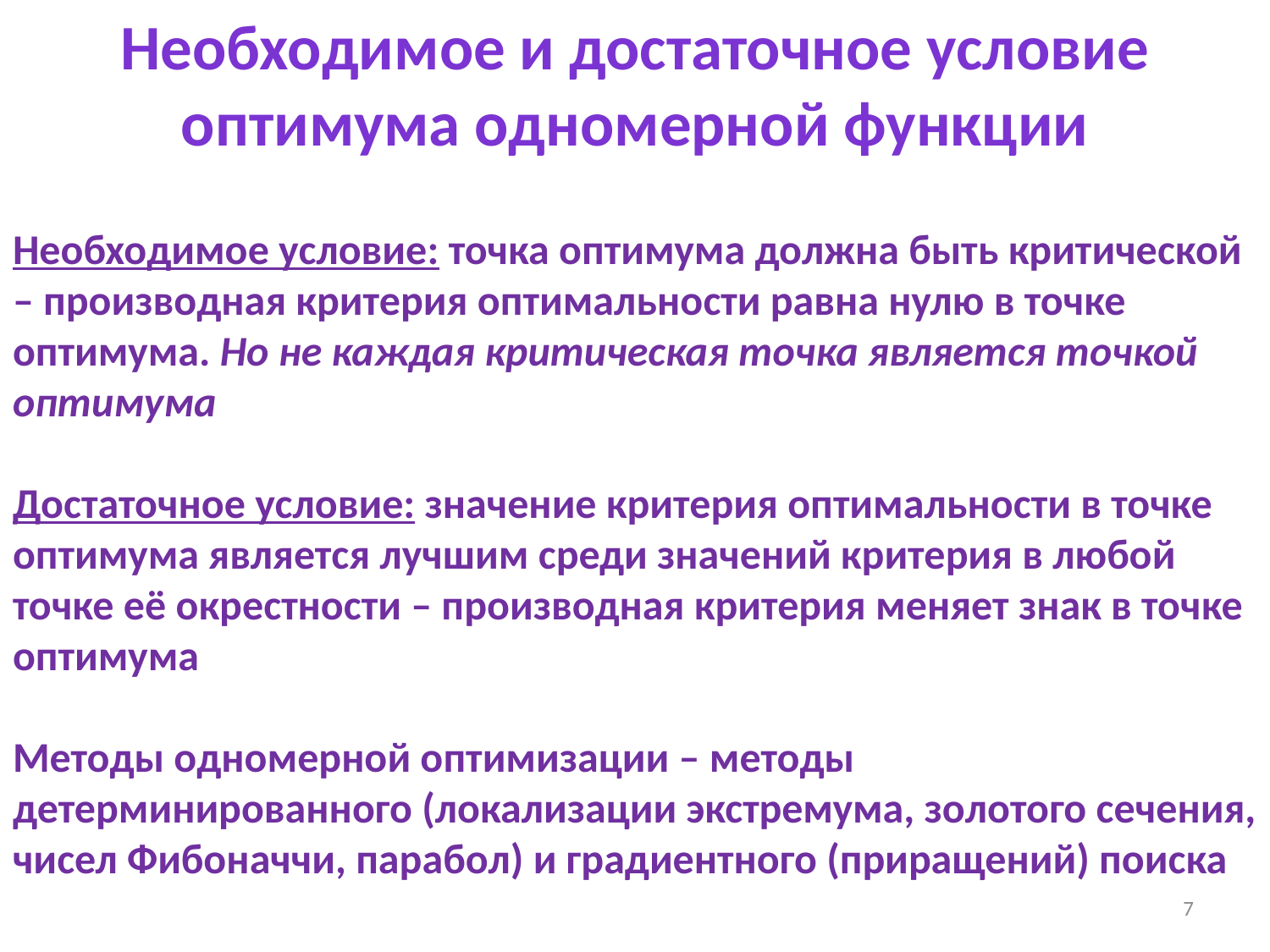

Необходимое и достаточное условие оптимума одномерной функции
Необходимое условие: точка оптимума должна быть критической – производная критерия оптимальности равна нулю в точке оптимума. Но не каждая критическая точка является точкой оптимума

Достаточное условие: значение критерия оптимальности в точке оптимума является лучшим среди значений критерия в любой точке её окрестности – производная критерия меняет знак в точке оптимума

Методы одномерной оптимизации – методы детерминированного (локализации экстремума, золотого сечения, чисел Фибоначчи, парабол) и градиентного (приращений) поиска
7